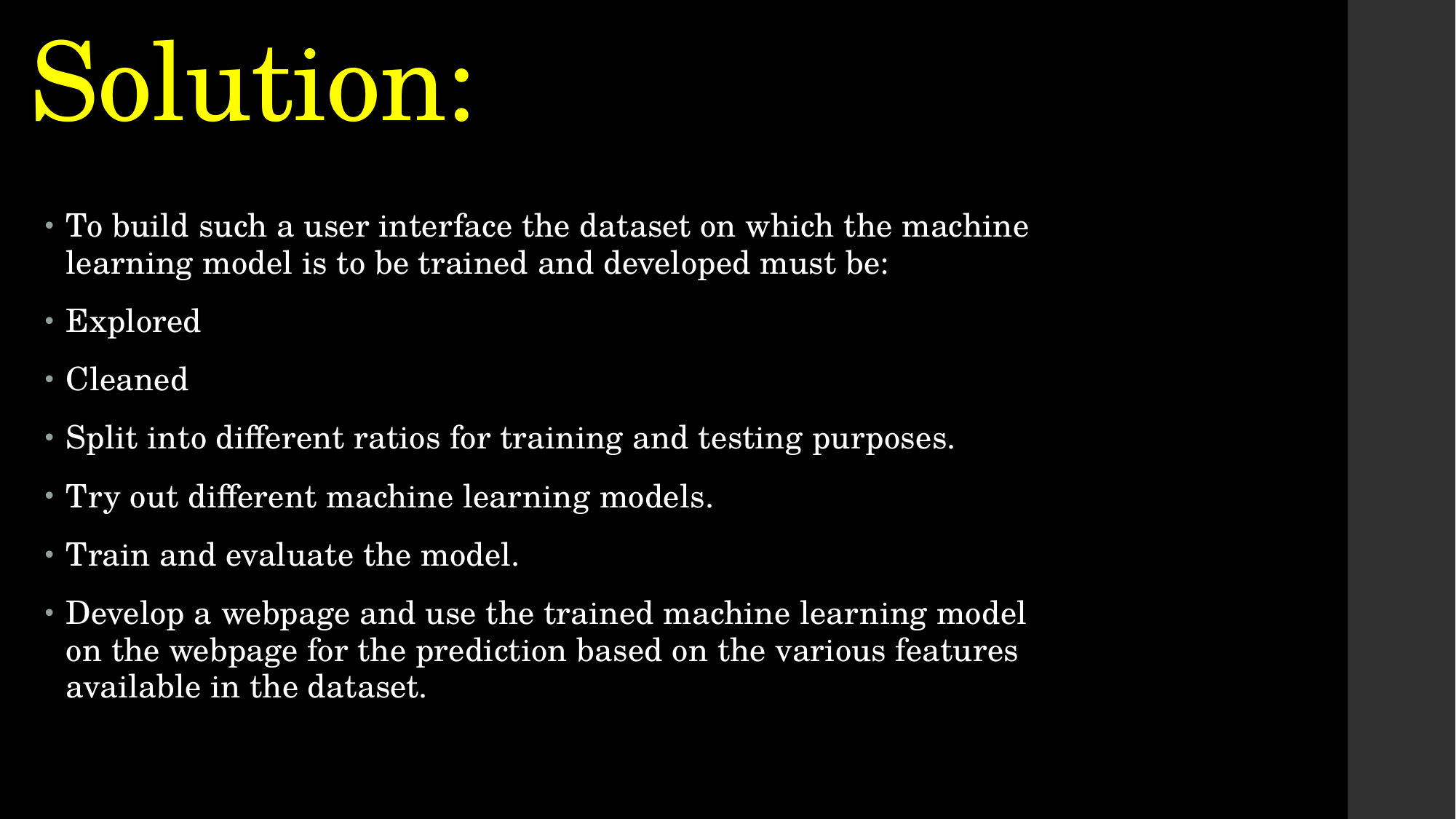

# Solution:
To build such a user interface the dataset on which the machine learning model is to be trained and developed must be:
Explored
Cleaned
Split into different ratios for training and testing purposes.
Try out different machine learning models.
Train and evaluate the model.
Develop a webpage and use the trained machine learning model on the webpage for the prediction based on the various features available in the dataset.